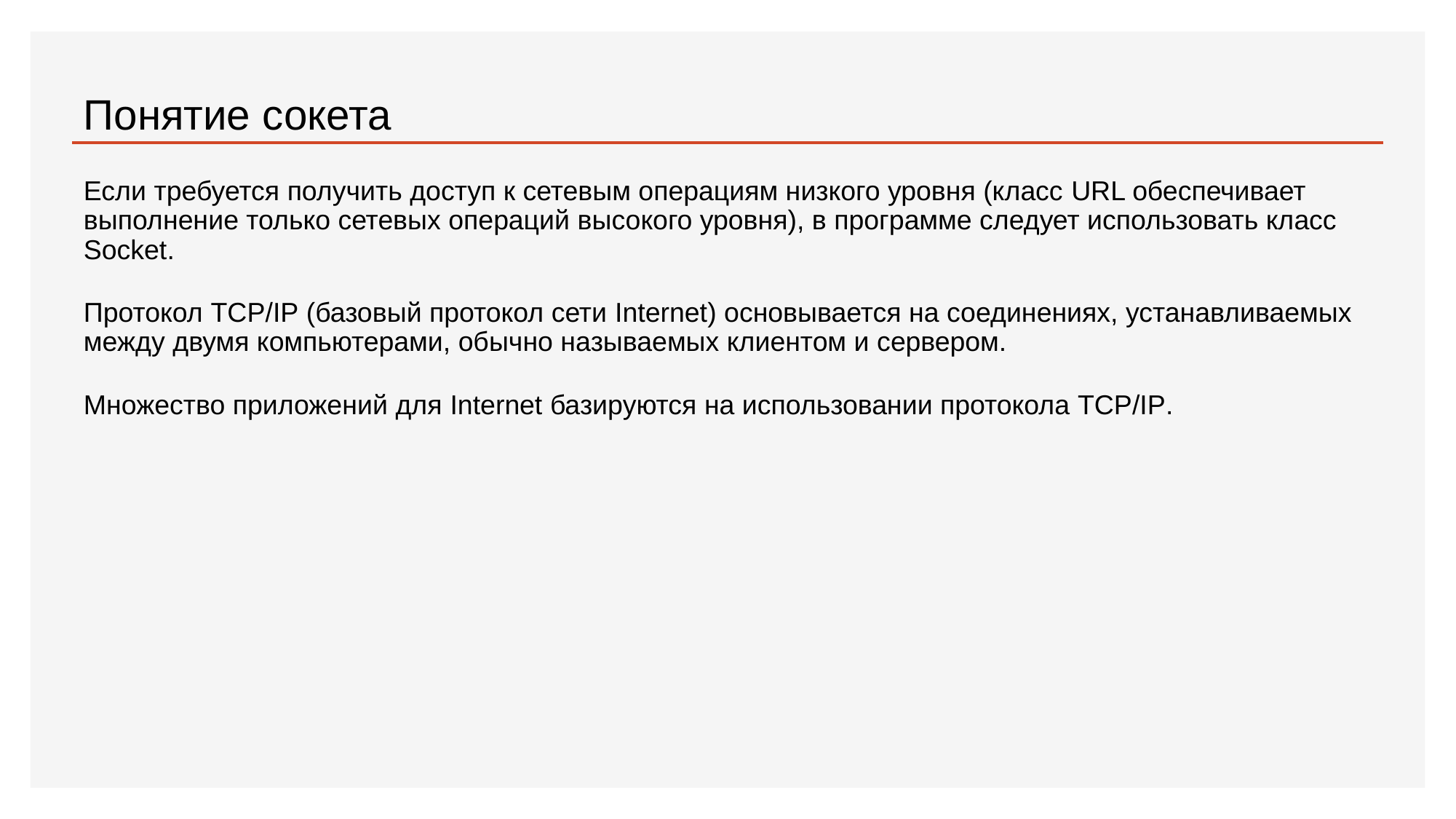

# Понятие сокета
Если требуется получить доступ к сетевым операциям низкого уровня (класс URL обеспечивает выполнение только сетевых операций высокого уровня), в программе следует использовать класс Socket.
Протокол TCP/IP (базовый протокол сети Internet) основывается на соединениях, устанавливаемых между двумя компьютерами, обычно называемых клиентом и сервером.
Множество приложений для Internet базируются на использовании протокола TCP/IP.